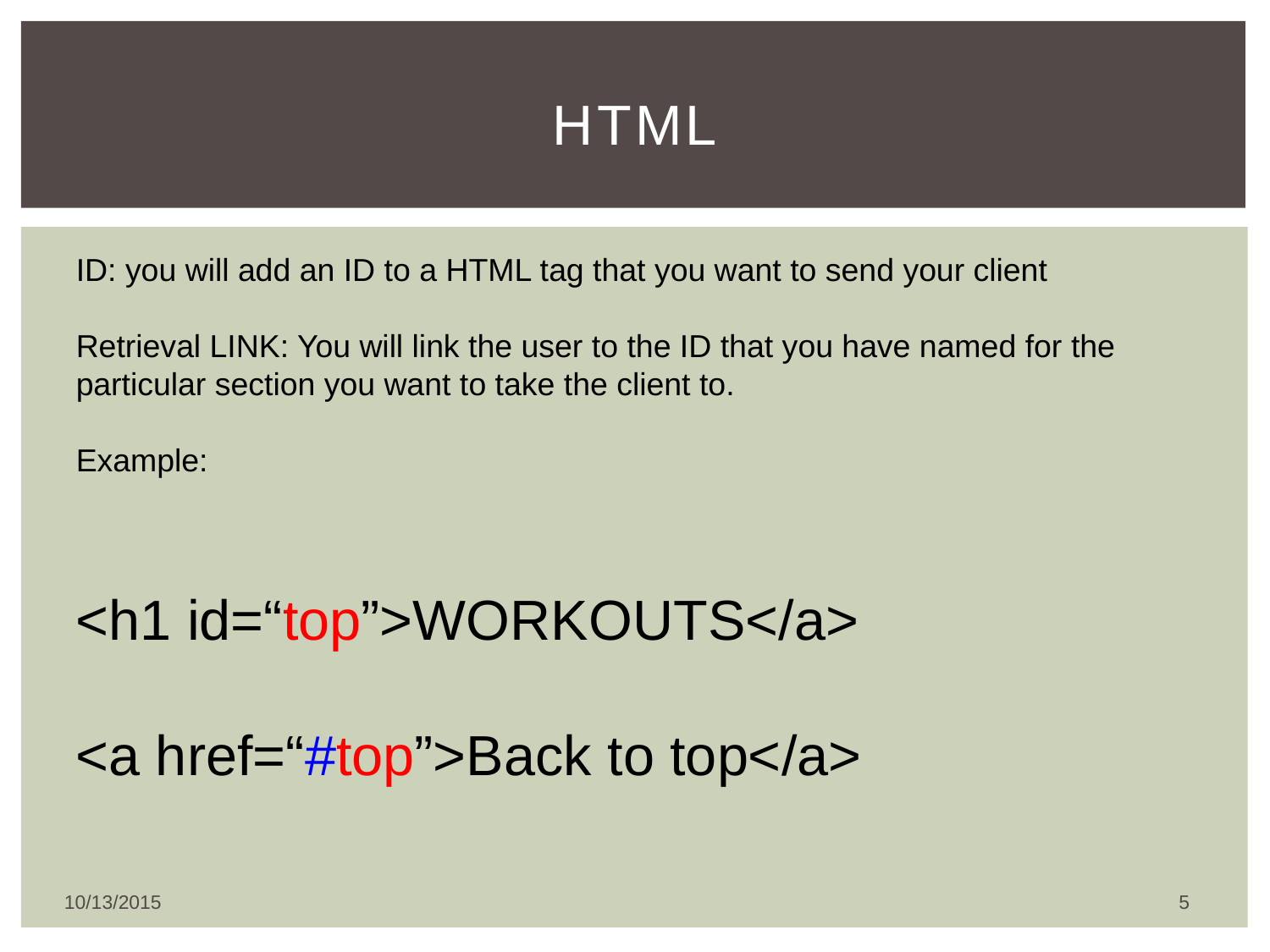

# html

ID: you will add an ID to a HTML tag that you want to send your client

Retrieval LINK: You will link the user to the ID that you have named for the particular section you want to take the client to.

Example:

<h1 id=“top”>WORKOUTS</a>

<a href=“#top”>Back to top</a>
5
10/13/2015